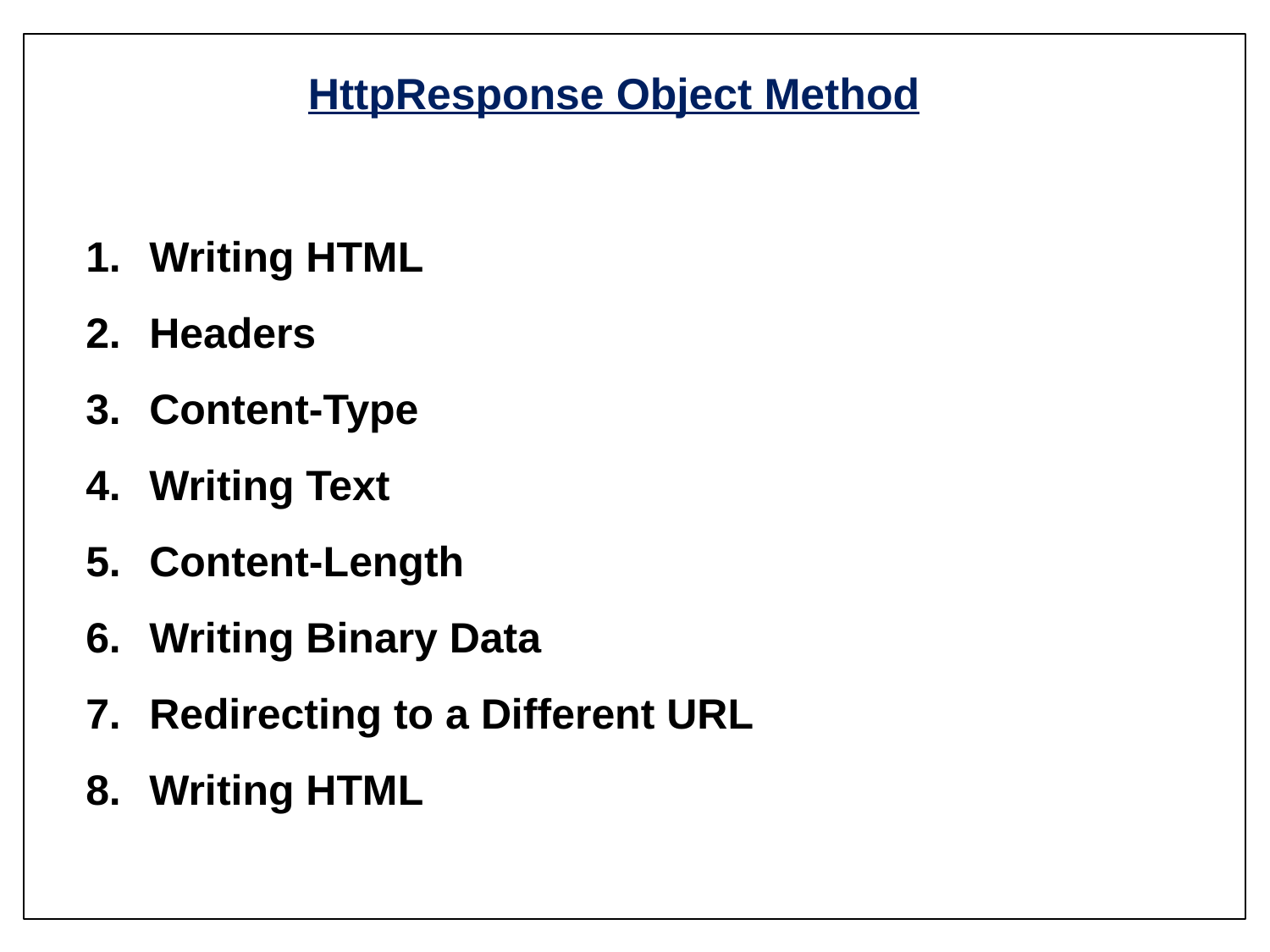

# HttpResponse Object Method
Writing HTML
Headers
Content-Type
Writing Text
Content-Length
Writing Binary Data
Redirecting to a Different URL
Writing HTML